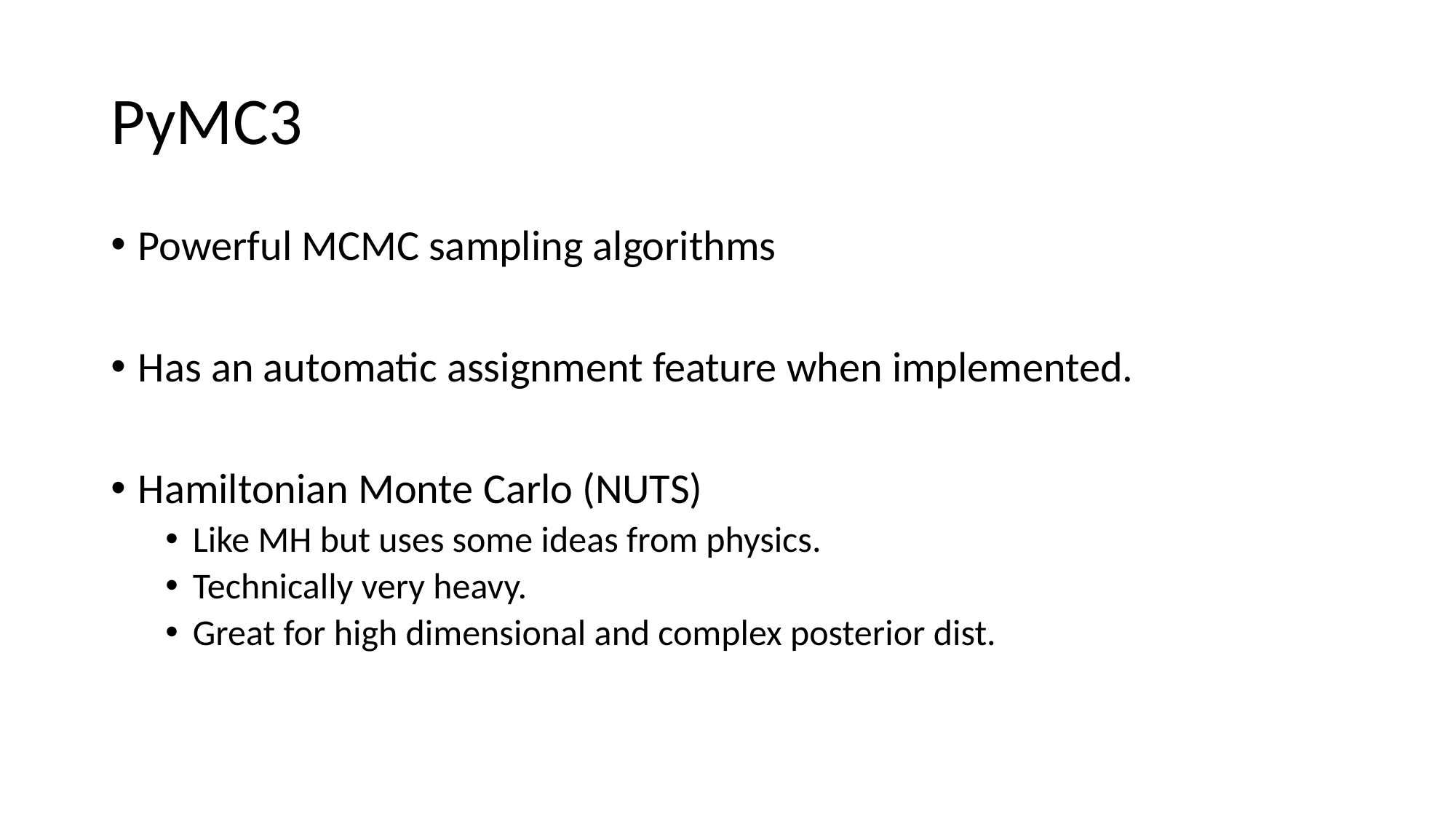

# PyMC3
Powerful MCMC sampling algorithms

Has an automatic assignment feature when implemented.

Hamiltonian Monte Carlo (NUTS)
Like MH but uses some ideas from physics.
Technically very heavy.
Great for high dimensional and complex posterior dist.